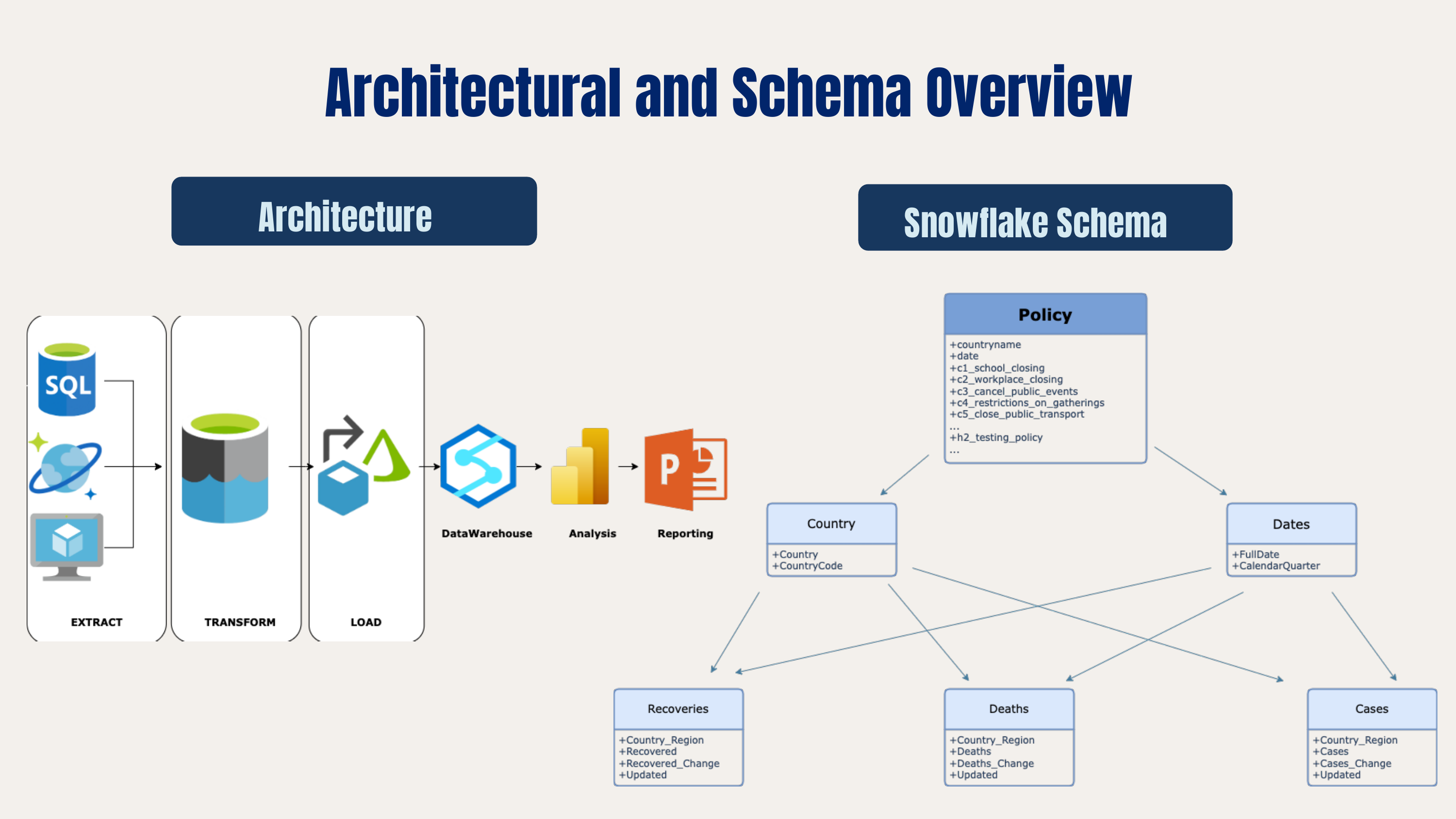

Architectural and Schema Overview
Architecture

Snowflake Schema

Architecture
Snowflake Schema